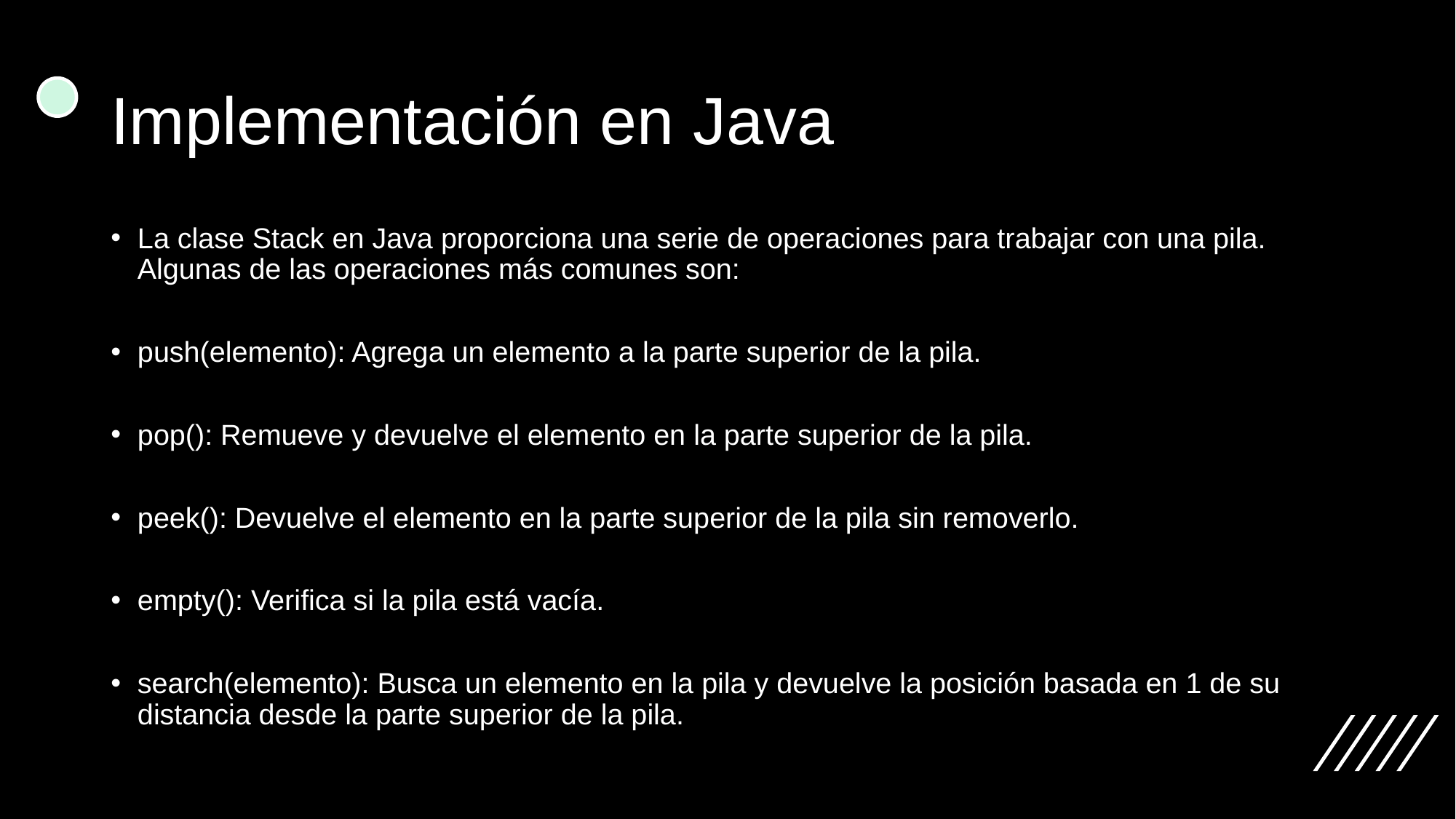

# Implementación en Java
La clase Stack en Java proporciona una serie de operaciones para trabajar con una pila. Algunas de las operaciones más comunes son:

push(elemento): Agrega un elemento a la parte superior de la pila.

pop(): Remueve y devuelve el elemento en la parte superior de la pila.

peek(): Devuelve el elemento en la parte superior de la pila sin removerlo.

empty(): Verifica si la pila está vacía.

search(elemento): Busca un elemento en la pila y devuelve la posición basada en 1 de su distancia desde la parte superior de la pila.